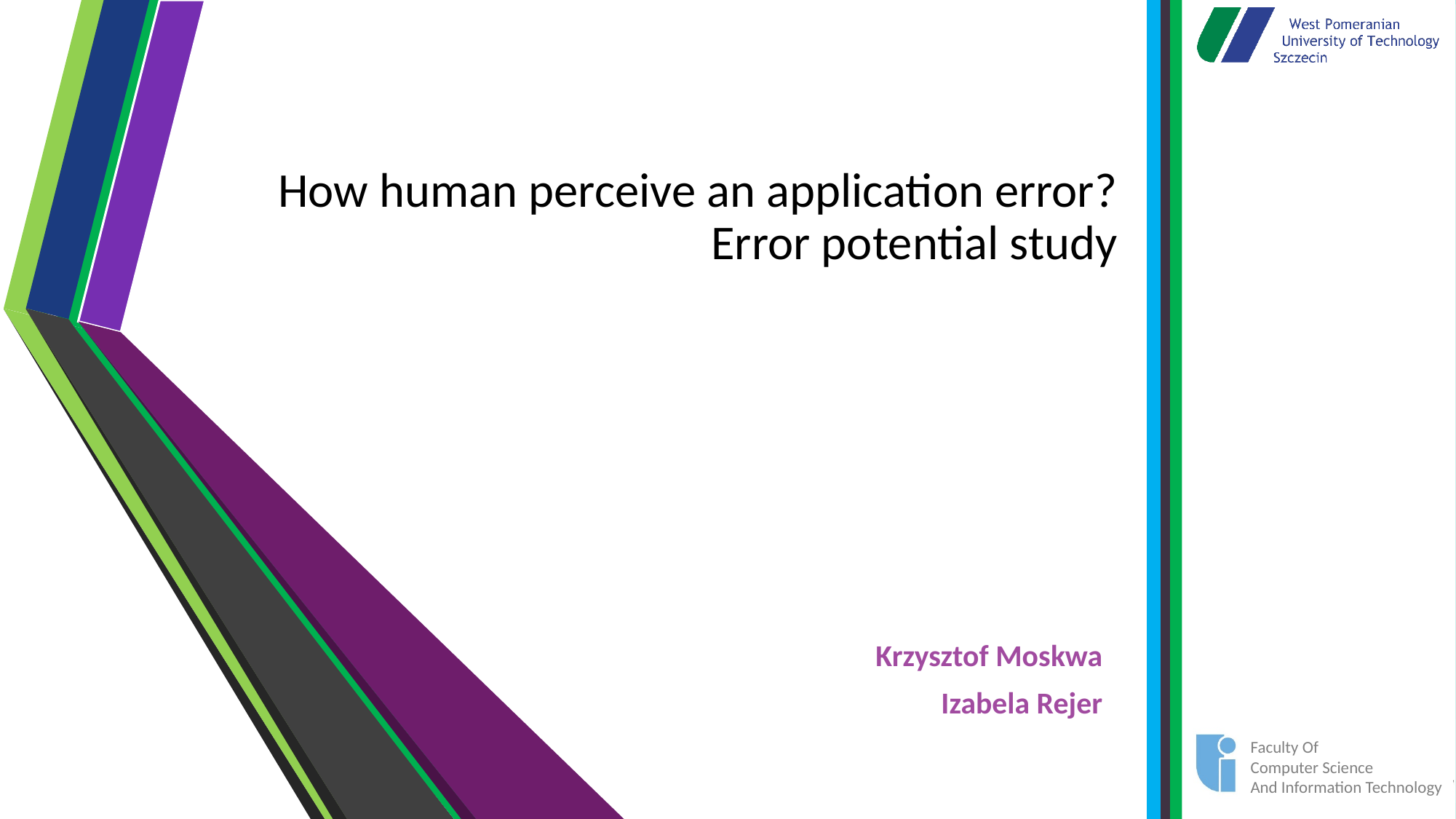

# How human perceive an application error? Error potential study
Krzysztof Moskwa
Izabela Rejer